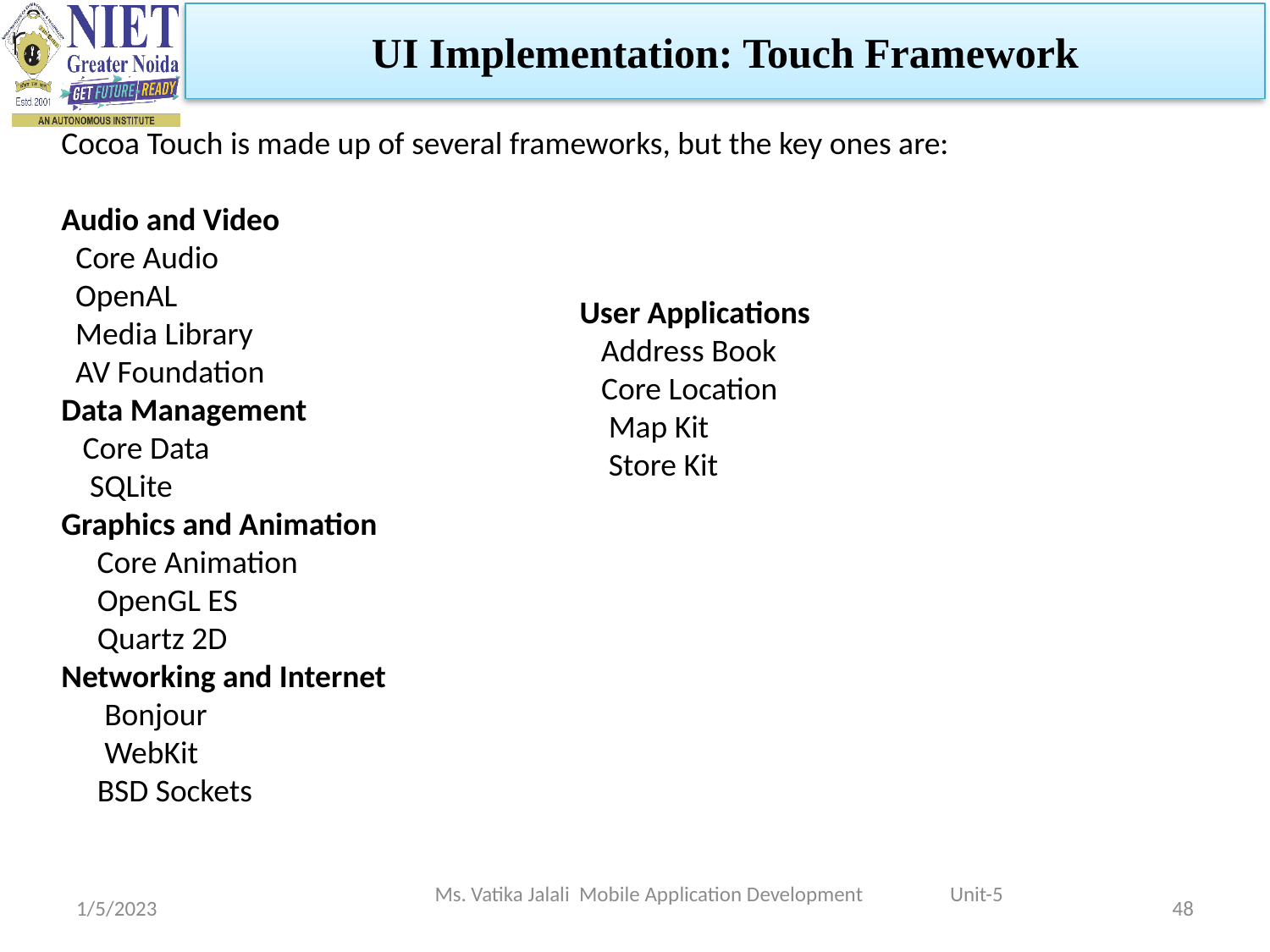

UI Implementation: Touch Framework
Cocoa Touch is made up of several frameworks, but the key ones are:
Audio and Video
  Core Audio
  OpenAL
  Media Library
  AV Foundation
Data Management
   Core Data
    SQLite
Graphics and Animation
     Core Animation
     OpenGL ES
     Quartz 2D
Networking and Internet
      Bonjour
      WebKit
     BSD Sockets

User Applications
   Address Book
   Core Location
    Map Kit
    Store Kit
Ms. Vatika Jalali  Mobile Application Development                  Unit-5
1/5/2023
48